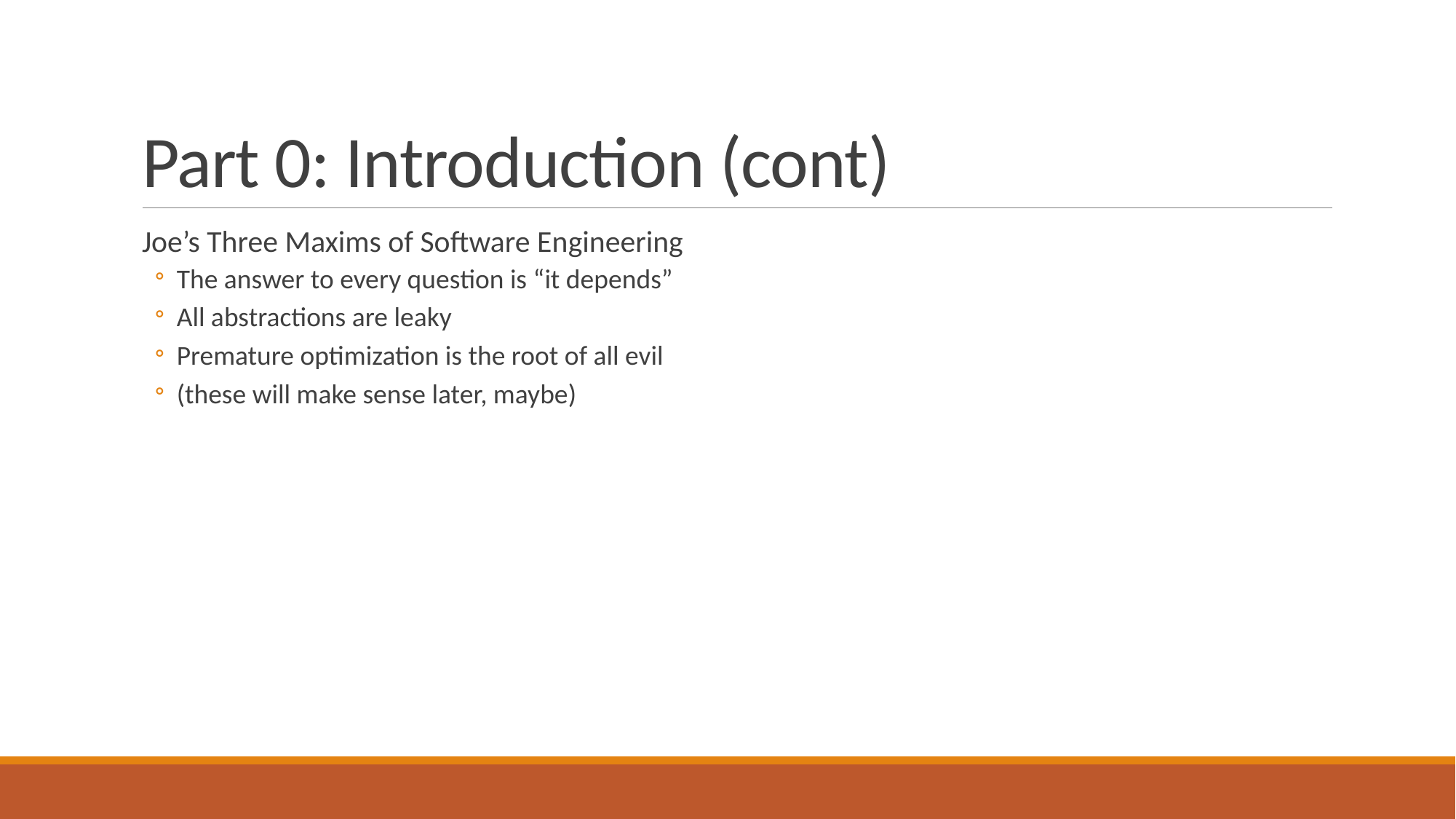

# Part 0: Introduction (cont)
Joe’s Three Maxims of Software Engineering
The answer to every question is “it depends”
All abstractions are leaky
Premature optimization is the root of all evil
(these will make sense later, maybe)